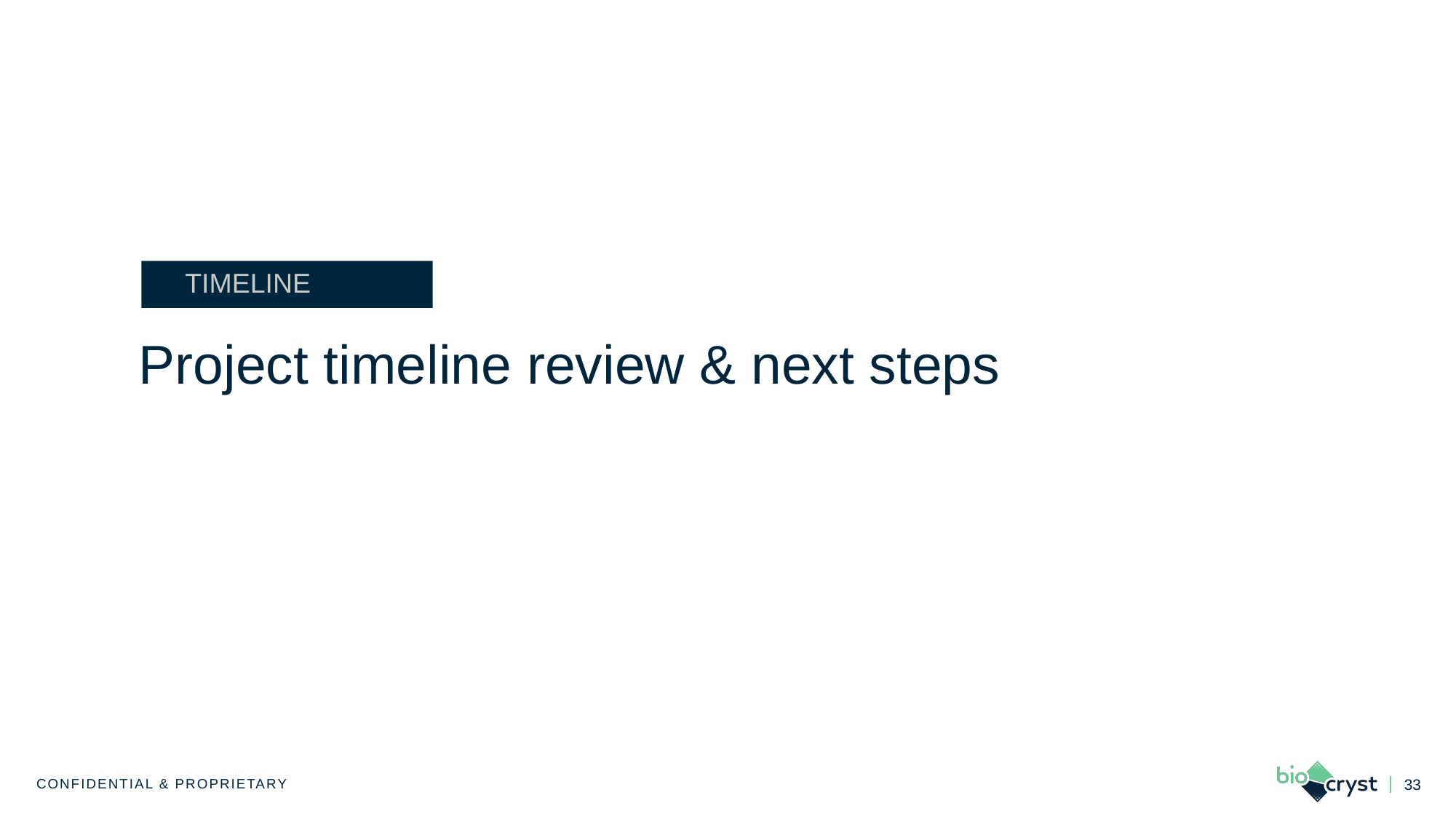

# TIMELINE
Project timeline review & next steps
33
CONFIDENTIAL & PROPRIETARY